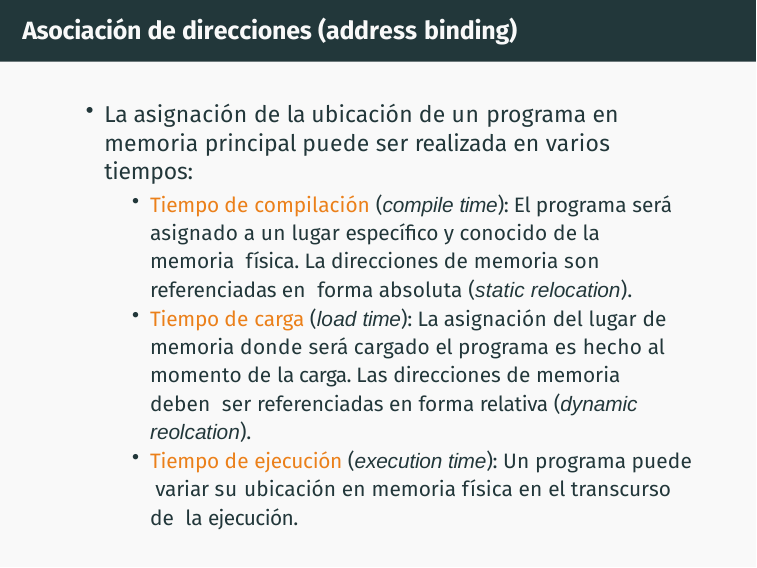

# Asociación de direcciones (address binding)
La asignación de la ubicación de un programa en  memoria principal puede ser realizada en varios tiempos:
Tiempo de compilación (compile time): El programa será  asignado a un lugar específico y conocido de la memoria  física. La direcciones de memoria son referenciadas en  forma absoluta (static relocation).
Tiempo de carga (load time): La asignación del lugar de  memoria donde será cargado el programa es hecho al  momento de la carga. Las direcciones de memoria deben  ser referenciadas en forma relativa (dynamic reolcation).
Tiempo de ejecución (execution time): Un programa puede  variar su ubicación en memoria física en el transcurso de  la ejecución.

12